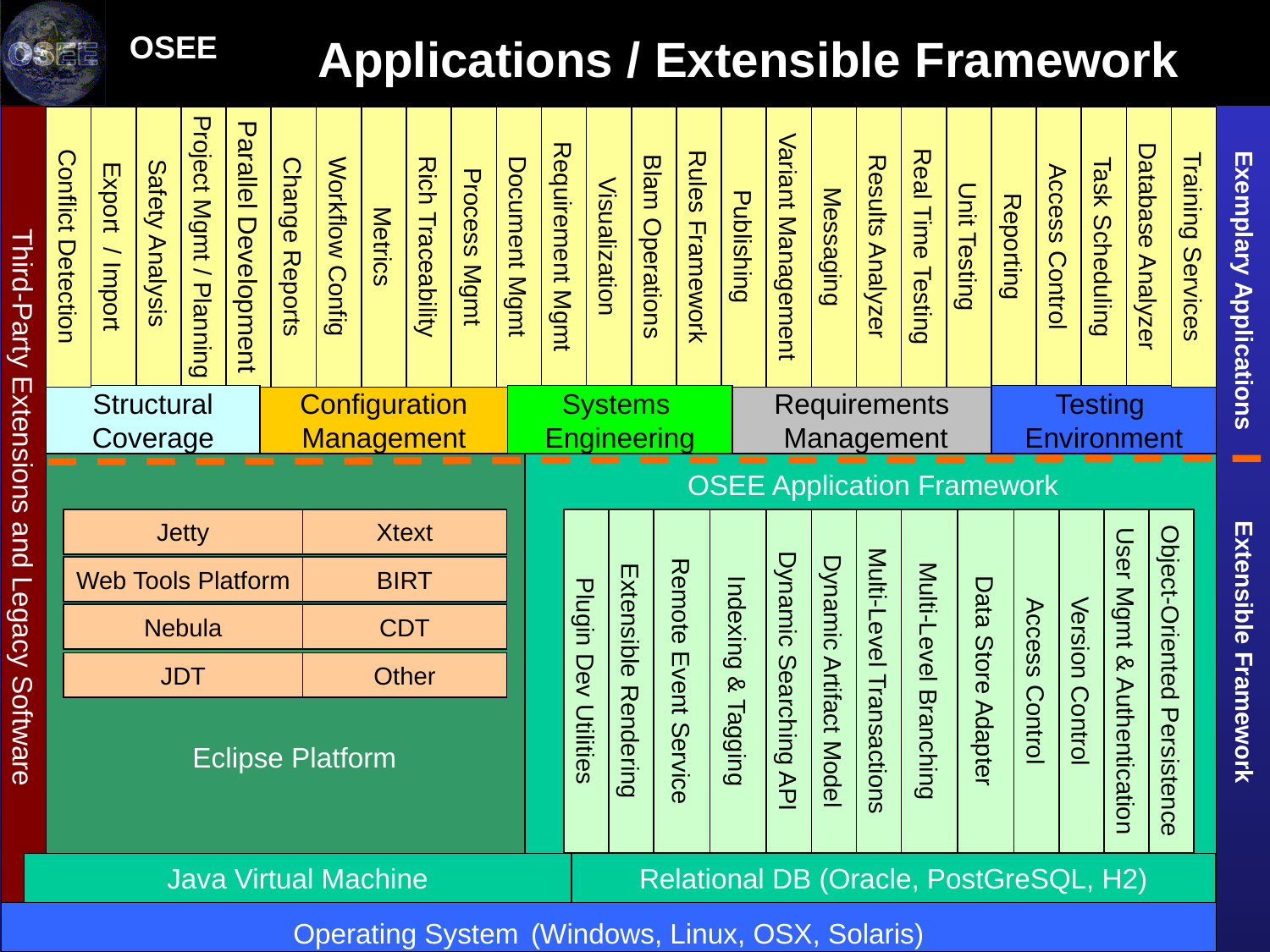

# Applications / Extensible Framework
Third-Party Extensions and Legacy Software
Conflict Detection
Export  / Import
Safety Analysis
Project Mgmt / Planning
Parallel Development
Change Reports
Workflow Config
Metrics
Rich Traceability
Process Mgmt
Document Mgmt
Requirement Mgmt
Visualization
Blam Operations
Rules Framework
Publishing
Variant Management
Messaging
Results Analyzer
Real Time Testing
Unit Testing
Reporting
Access Control
Task Scheduling
Database Analyzer
Training Services
Exemplary Applications             Extensible Framework
Structural
Coverage
Configuration
Management
Systems
Engineering
Requirements
 Management
Testing
Environment

OSEE Application Framework
Plugin Dev Utilities
Extensible Rendering
Remote Event Service
Indexing & Tagging
Dynamic Searching API
Dynamic Artifact Model
Multi-Level Transactions
Multi-Level Branching
Data Store Adapter
Access Control
Version Control
User Mgmt & Authentication
Object-Oriented Persistence
Jetty
Xtext
Web Tools Platform
BIRT
Nebula
CDT
JDT
Other
Eclipse Platform
Java Virtual Machine
Relational DB (Oracle, PostGreSQL, H2)
Operating System (Windows, Linux, OSX, Solaris)